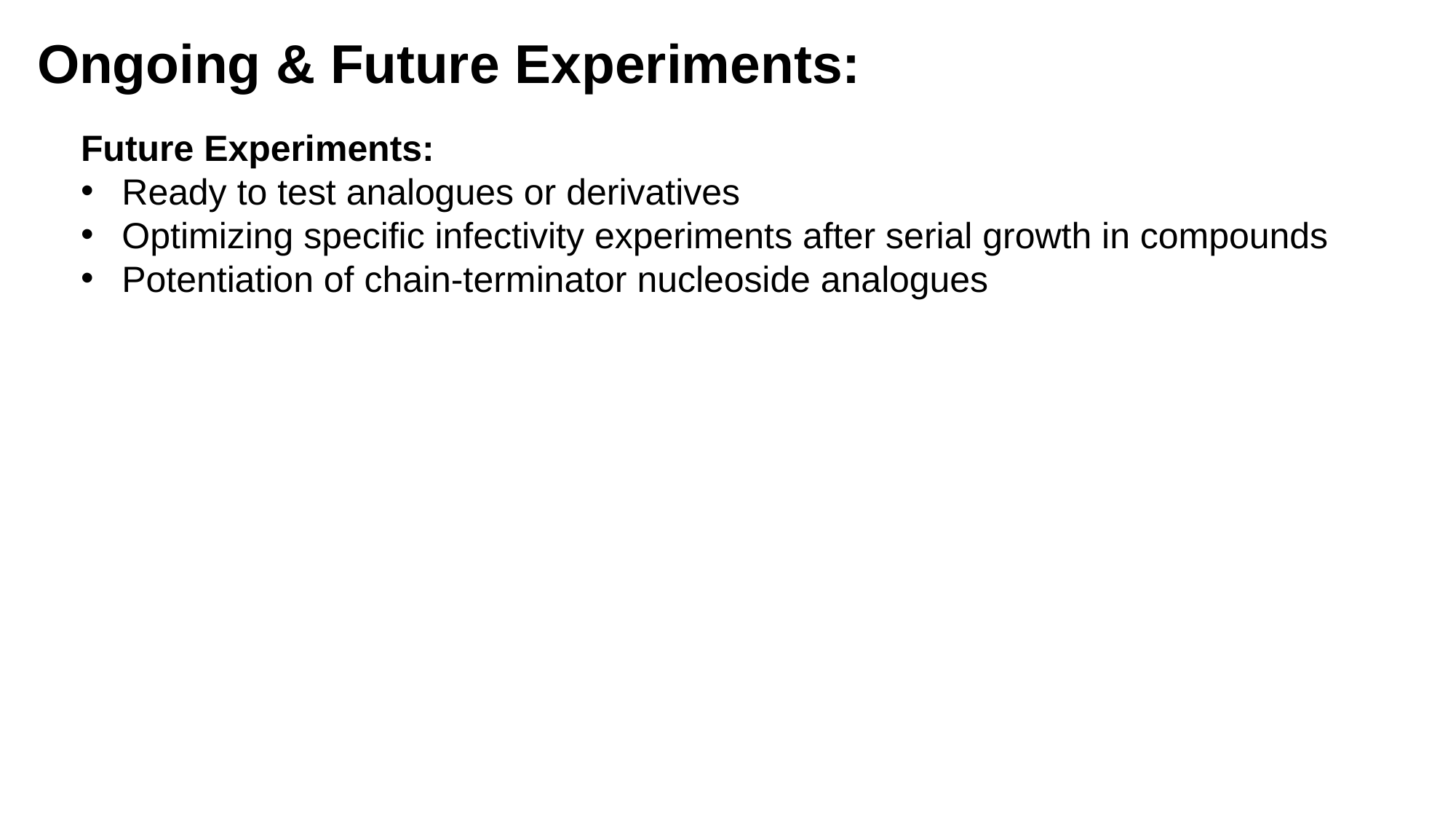

Ongoing & Future Experiments:
Future Experiments:
Ready to test analogues or derivatives
Optimizing specific infectivity experiments after serial growth in compounds
Potentiation of chain-terminator nucleoside analogues